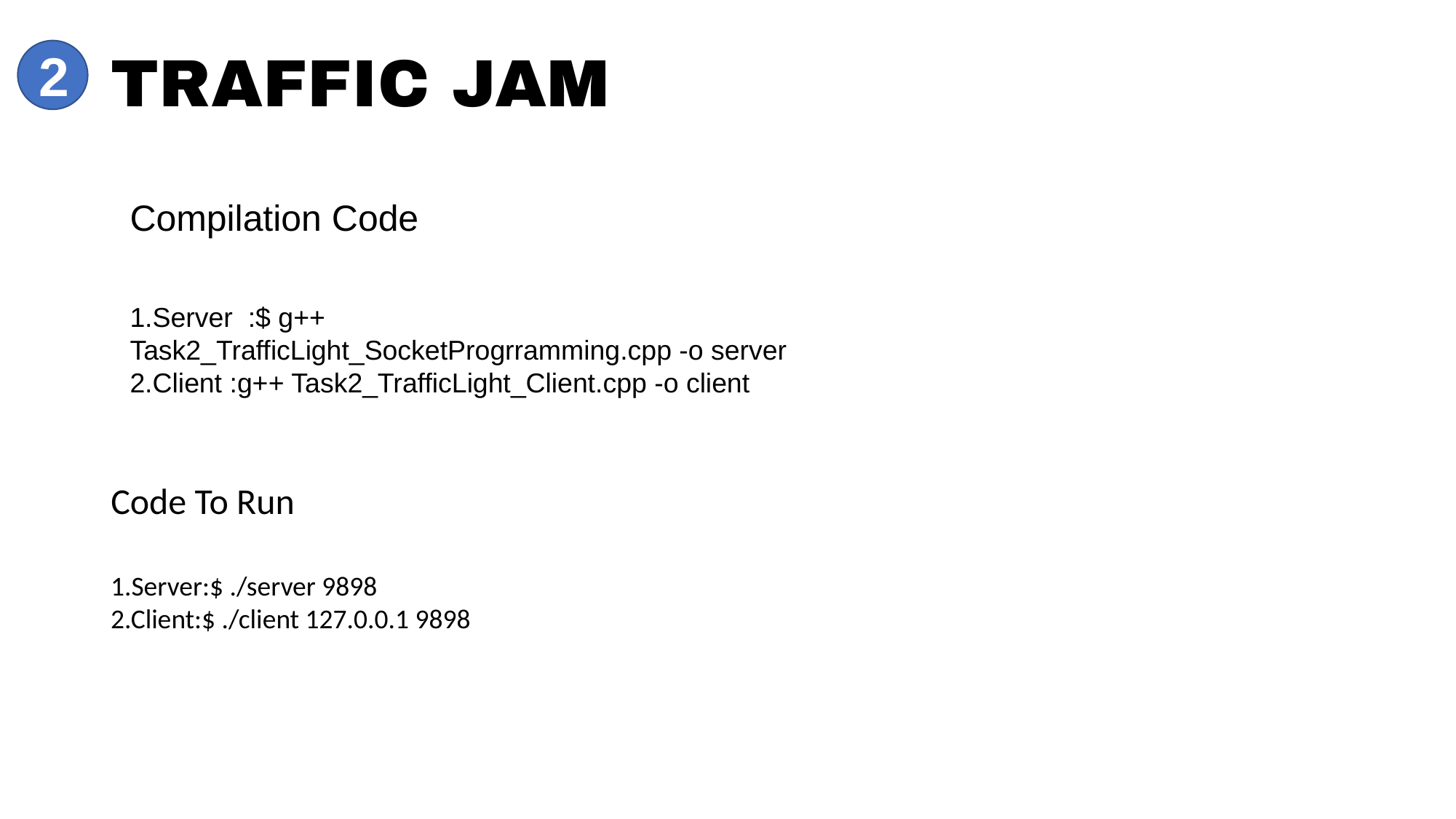

# TRAFFIC JAM
2
Compilation Code
1.Server  :$ g++ Task2_TrafficLight_SocketProgrramming.cpp -o server
2.Client :g++ Task2_TrafficLight_Client.cpp -o client
Code To Run
1.Server:$ ./server 9898
2.Client:$ ./client 127.0.0.1 9898